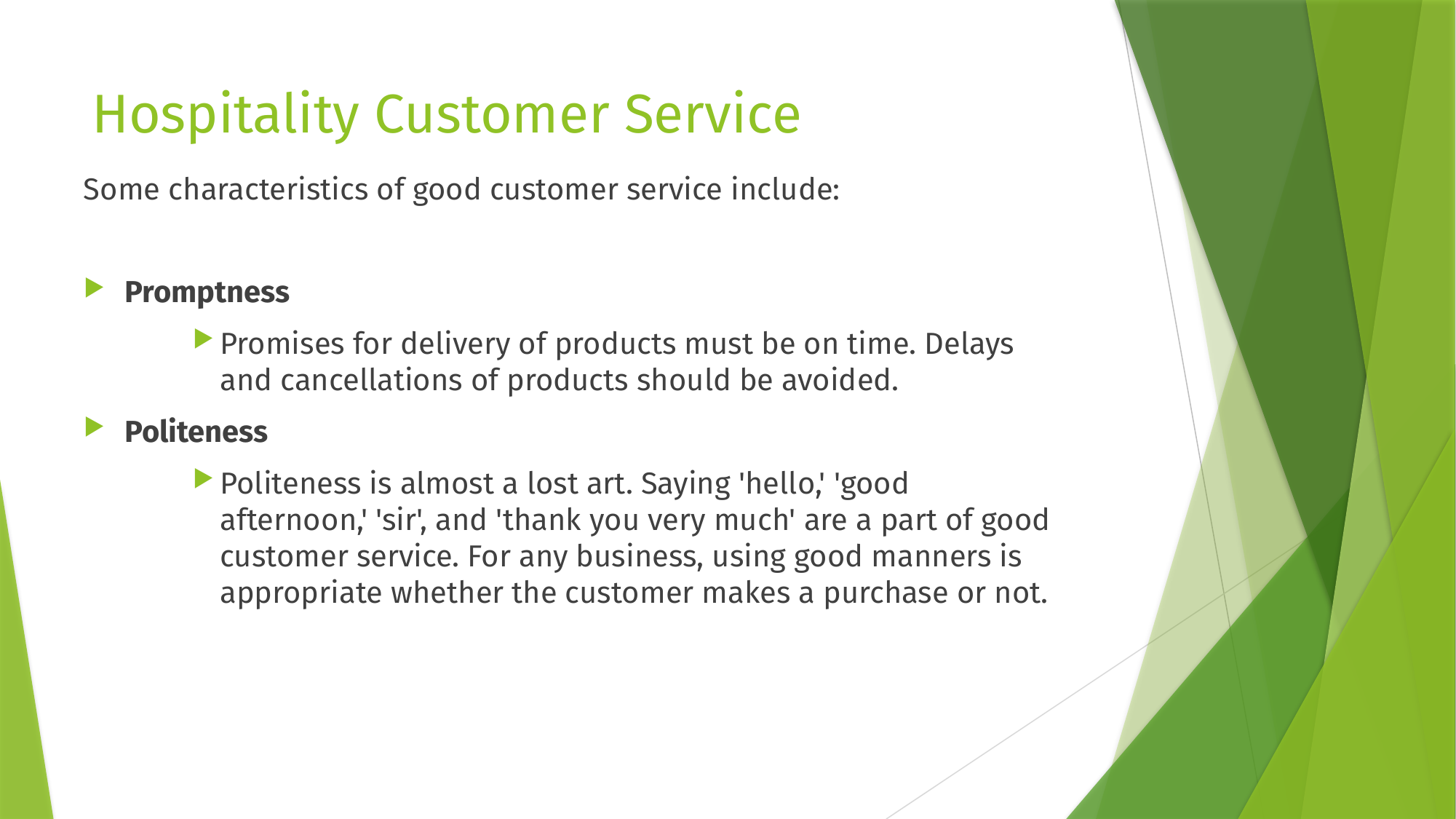

# Hospitality Customer Service
Some characteristics of good customer service include:

Promptness
Promises for delivery of products must be on time. Delays and cancellations of products should be avoided.
Politeness
Politeness is almost a lost art. Saying 'hello,' 'good afternoon,' 'sir', and 'thank you very much' are a part of good customer service. For any business, using good manners is appropriate whether the customer makes a purchase or not.